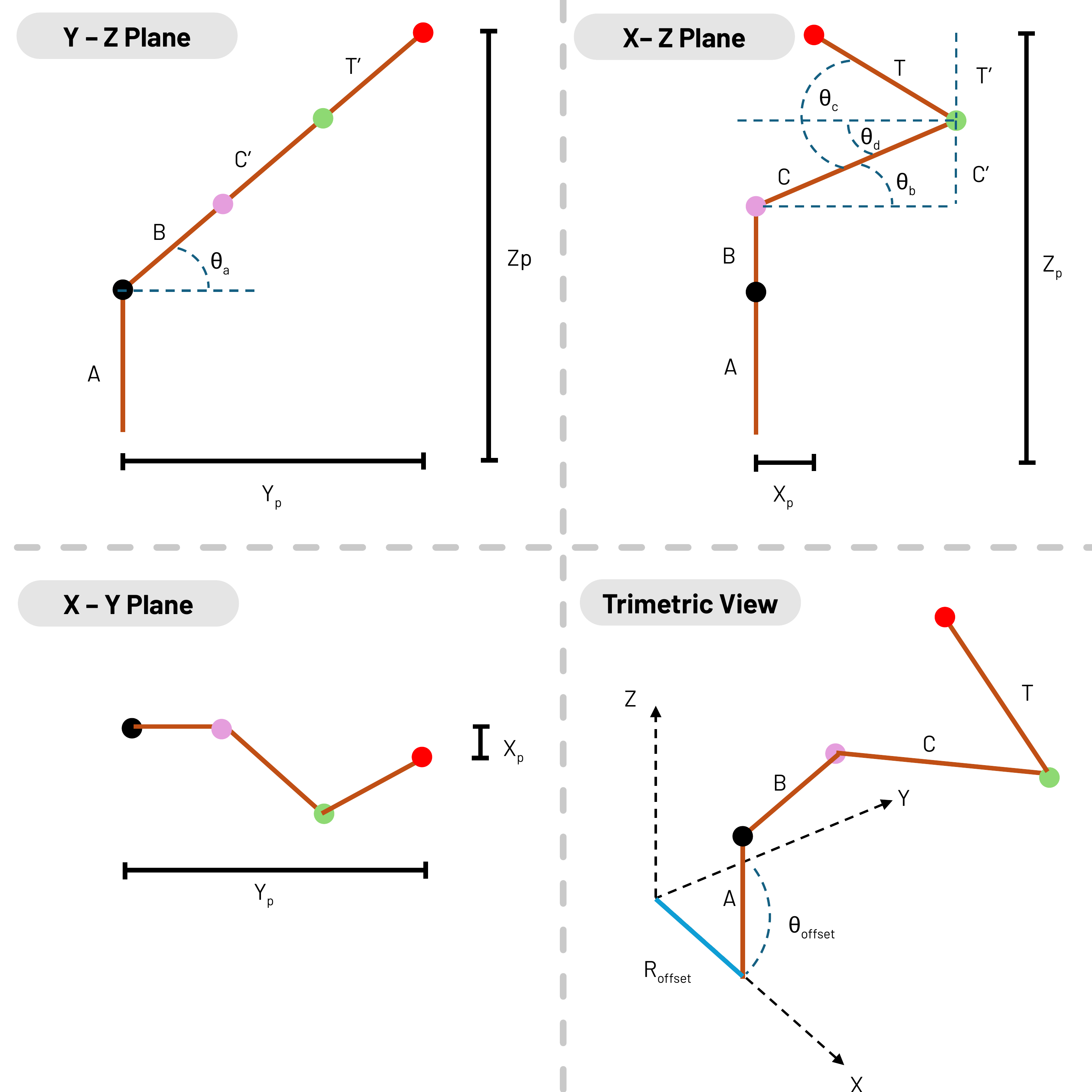

Y – Z Plane
X– Z Plane

T’
T

T’
θc

θd
C’
C’
C

θb

B
B
Zp
θa

Zp

A
A
Yp
Xp
Trimetric View
X – Y Plane

T
Z

C
Xp

B
Y

Yp
A
θoffset
Roffset
X